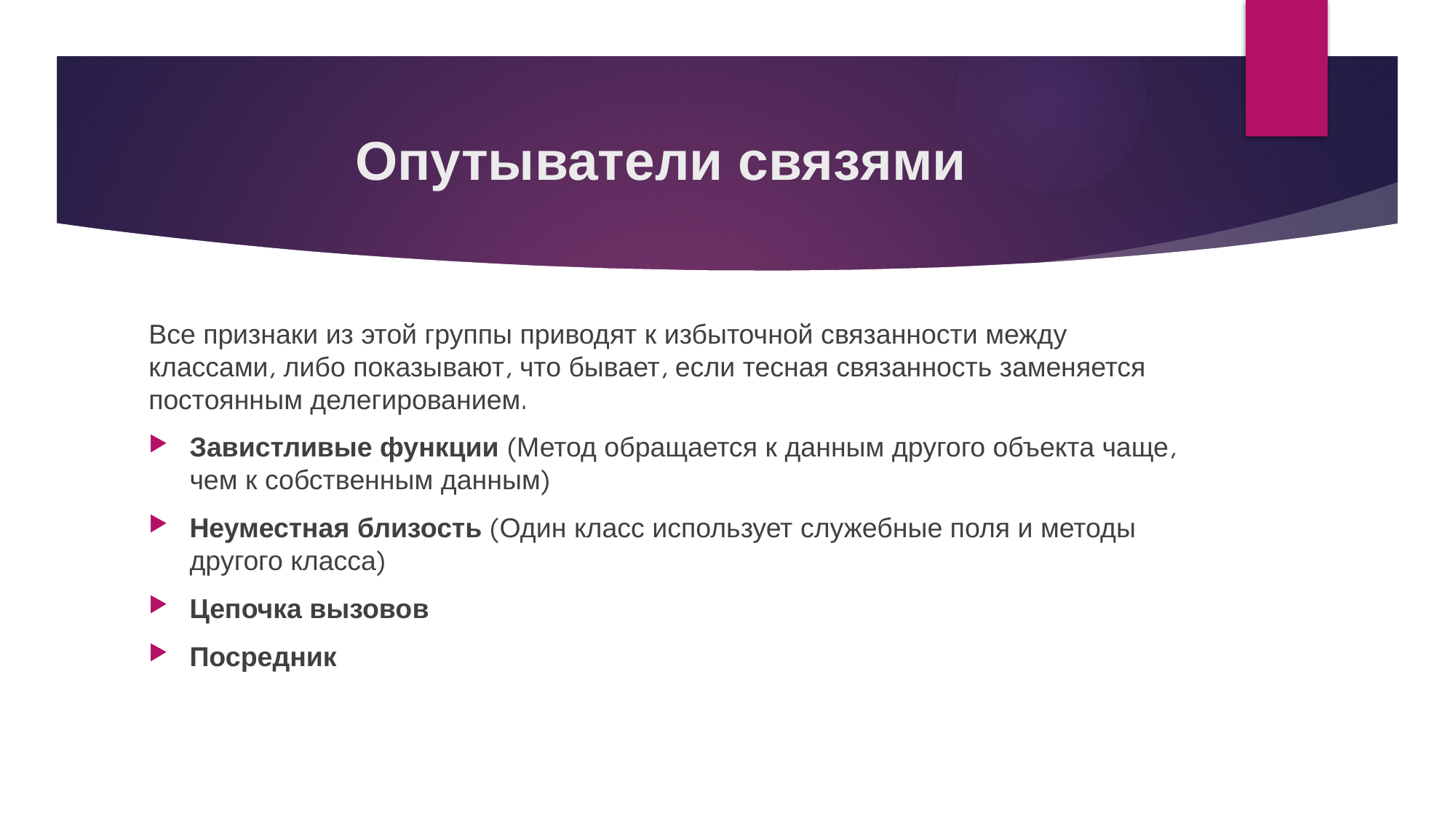

# Опутыватели связями
Все признаки из этой группы приводят к избыточной связанности между классами, либо показывают, что бывает, если тесная связанность заменяется постоянным делегированием.
Завистливые функции (Метод обращается к данным другого объекта чаще, чем к собственным данным)
Неуместная близость (Один класс использует служебные поля и методы другого класса)
Цепочка вызовов
Посредник